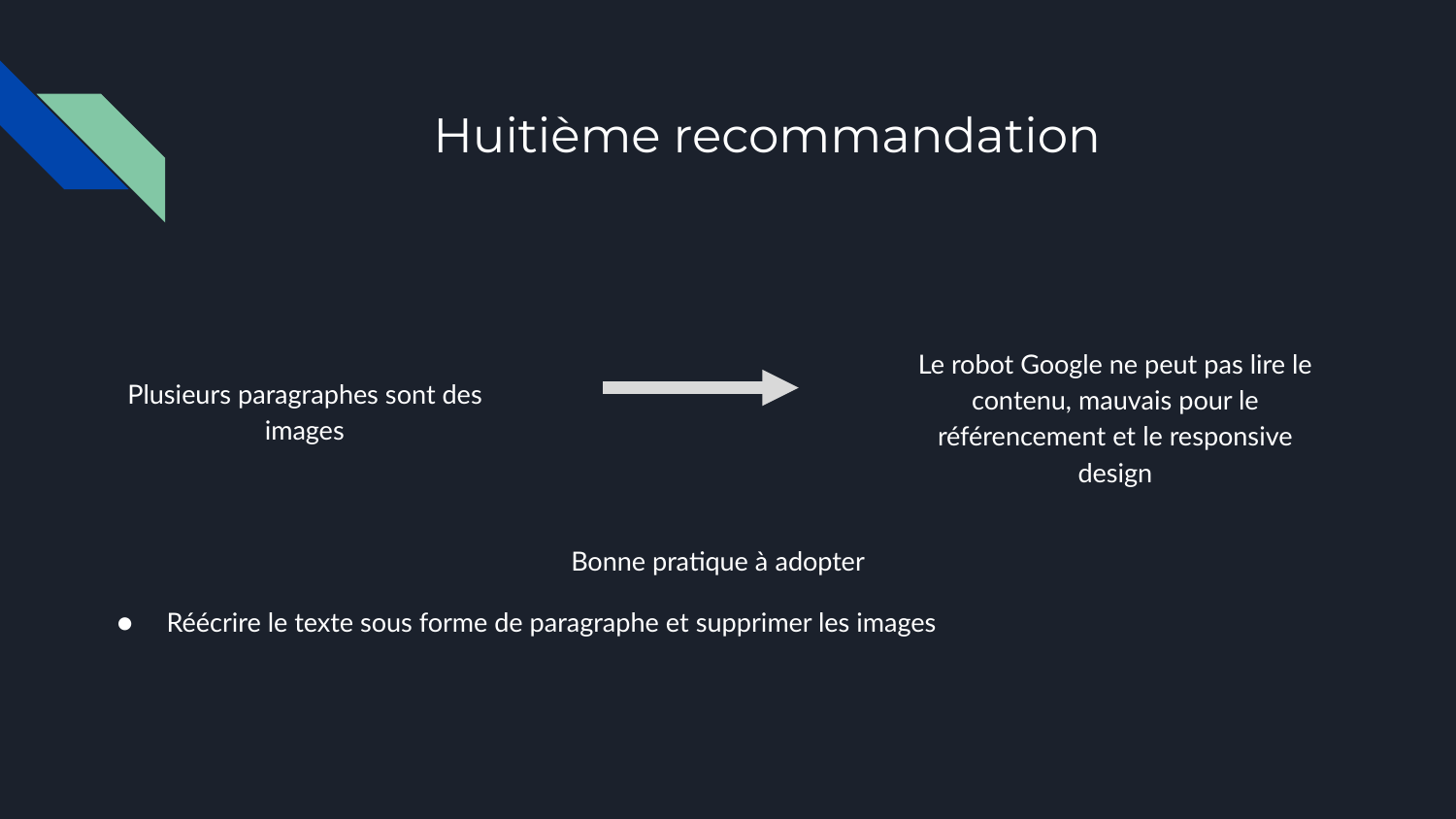

# Huitième recommandation
Plusieurs paragraphes sont des images
Le robot Google ne peut pas lire le contenu, mauvais pour le référencement et le responsive design
Bonne pratique à adopter
Réécrire le texte sous forme de paragraphe et supprimer les images